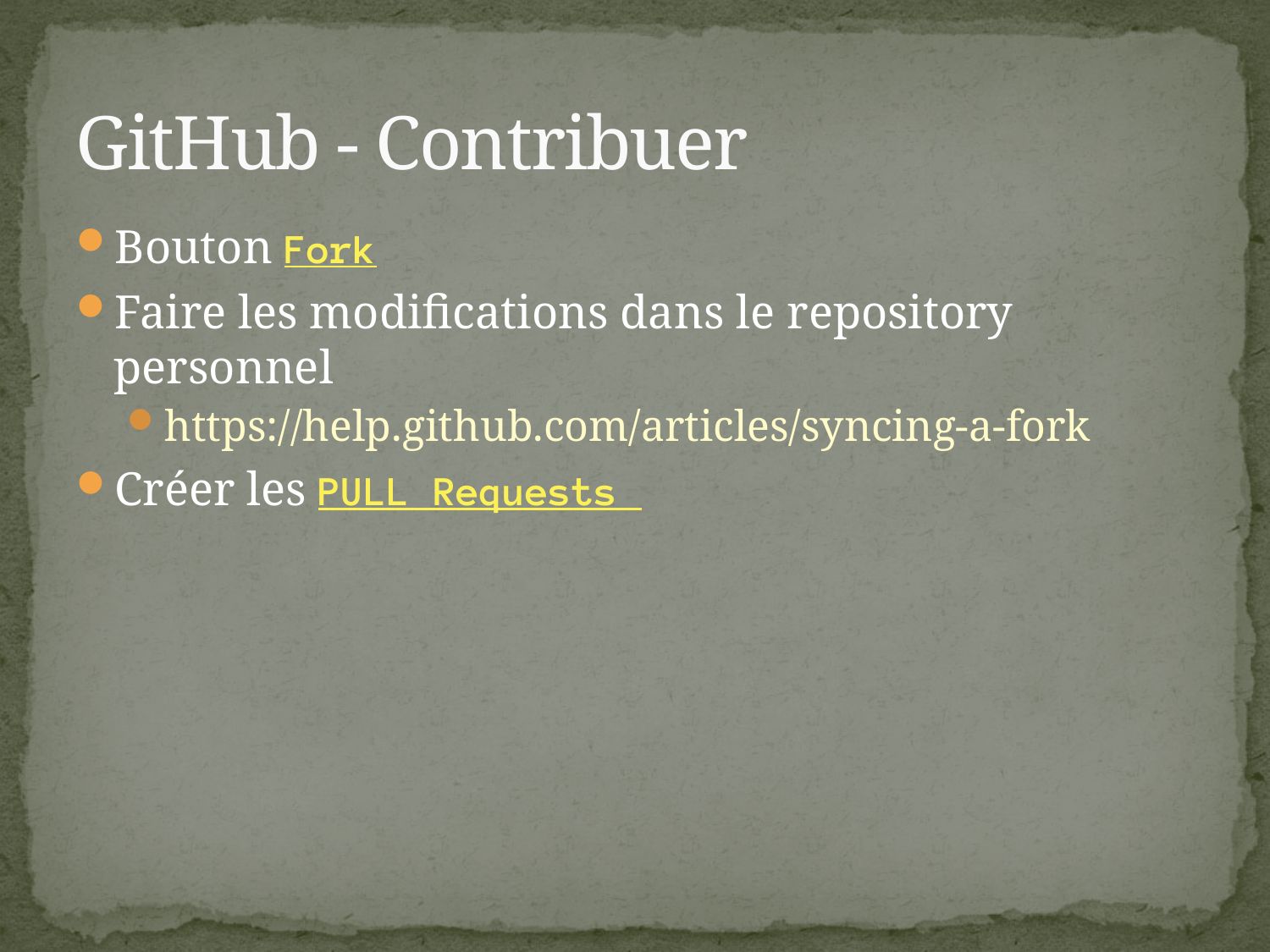

# GitHub - Contribuer
Bouton Fork
Faire les modifications dans le repository personnel
https://help.github.com/articles/syncing-a-fork
Créer les PULL Requests